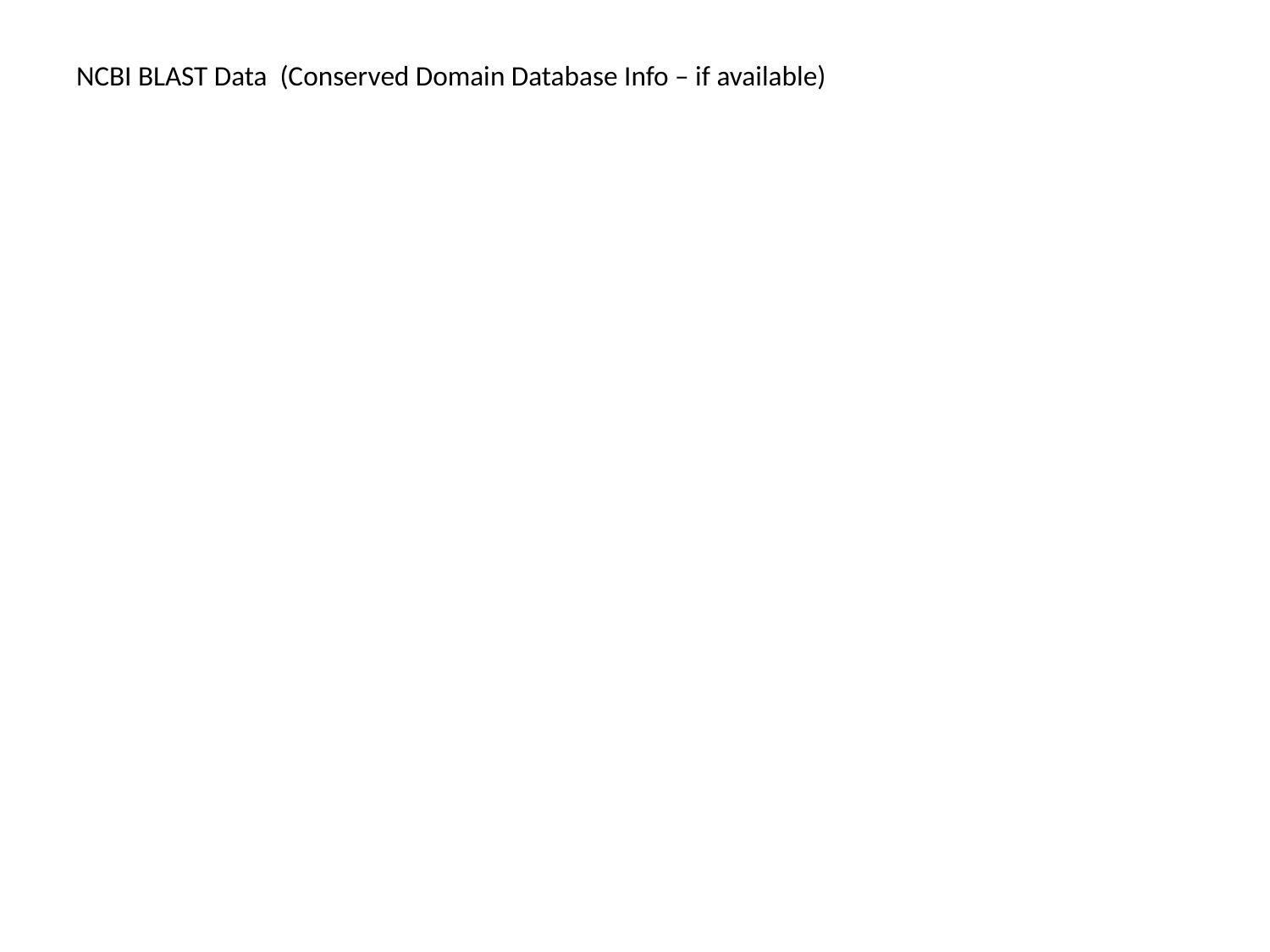

# NCBI BLAST Data  (Conserved Domain Database Info – if available)